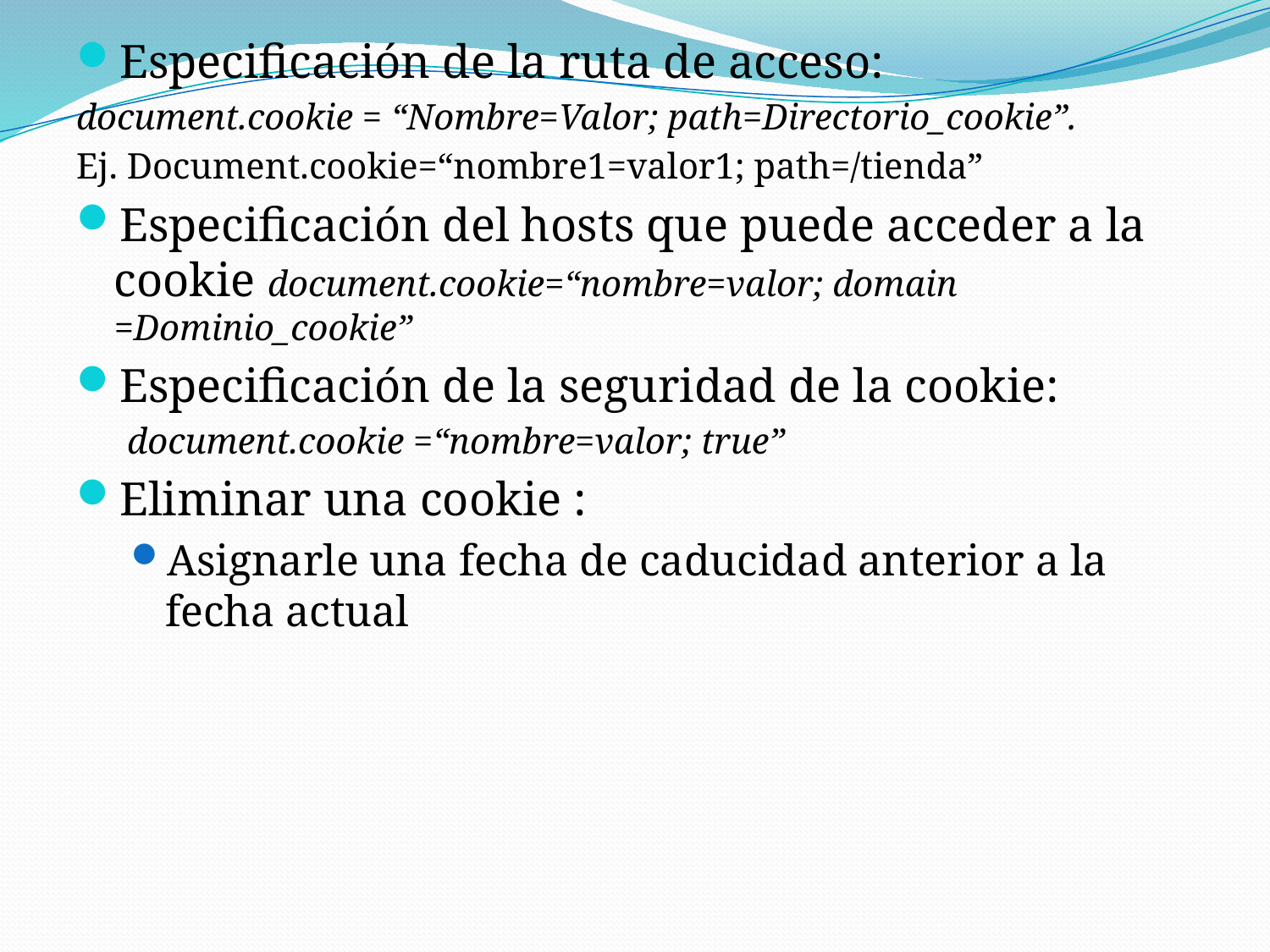

Especificación de la ruta de acceso:
document.cookie = “Nombre=Valor; path=Directorio_cookie”.
Ej. Document.cookie=“nombre1=valor1; path=/tienda”
Especificación del hosts que puede acceder a la cookie document.cookie=“nombre=valor; domain =Dominio_cookie”
Especificación de la seguridad de la cookie:
document.cookie =“nombre=valor; true”
Eliminar una cookie :
Asignarle una fecha de caducidad anterior a la fecha actual